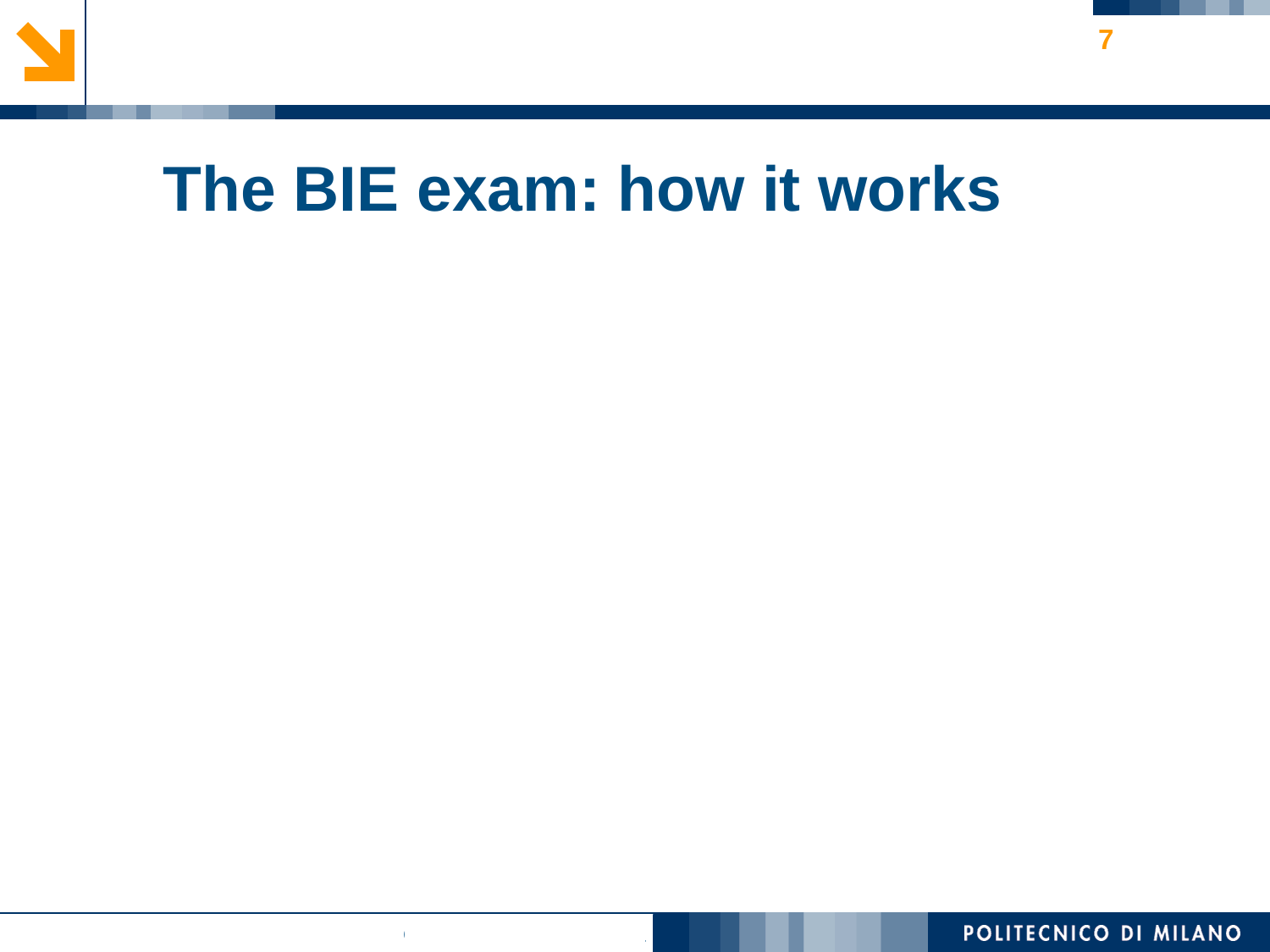

7
The BIE exam: how it works